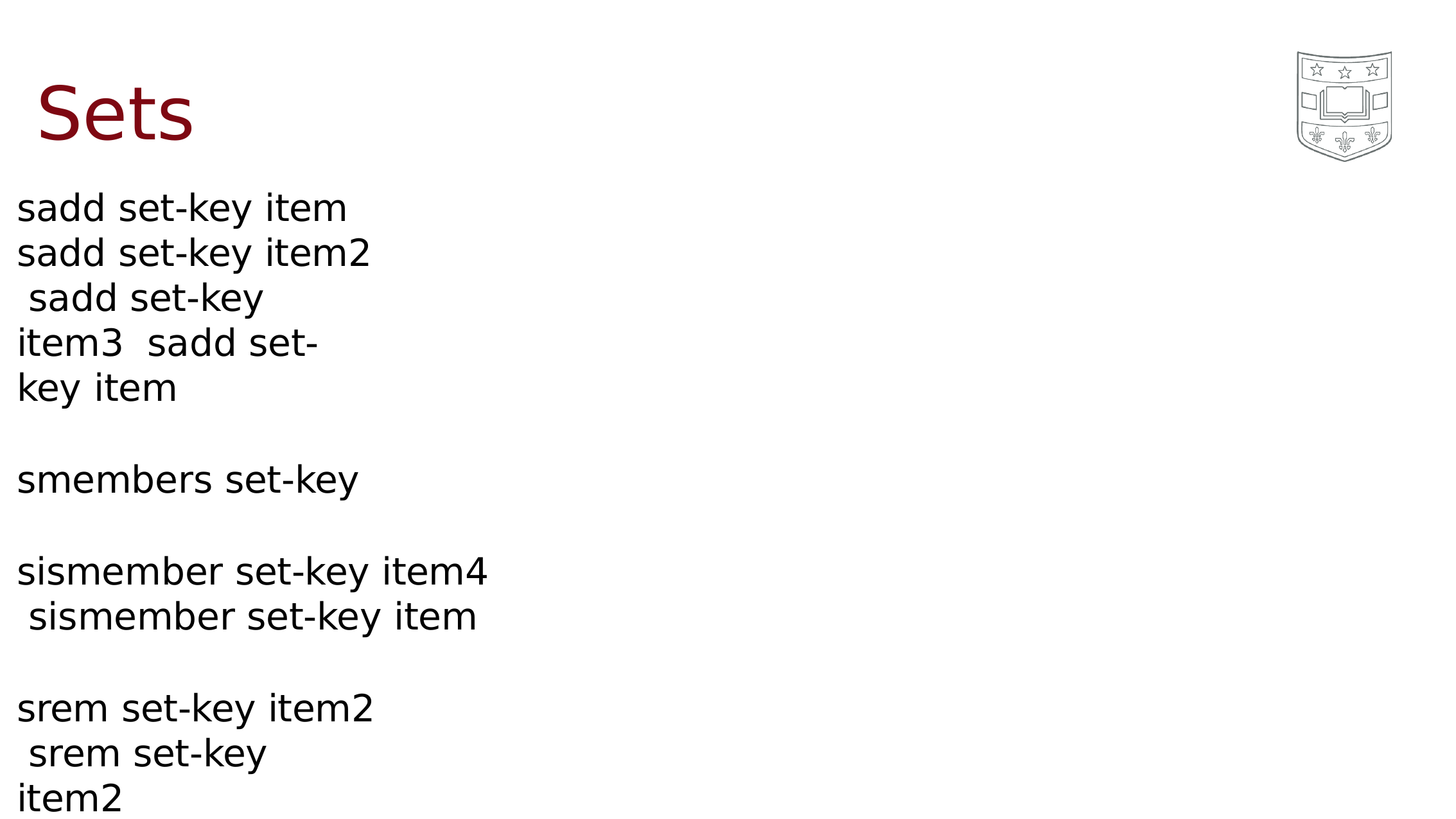

# Sets
sadd set-key item  sadd set-key item2  sadd set-key item3  sadd set-key item

smembers set-key

sismember set-key item4  sismember set-key item

srem set-key item2  srem set-key item2

smembers set-key